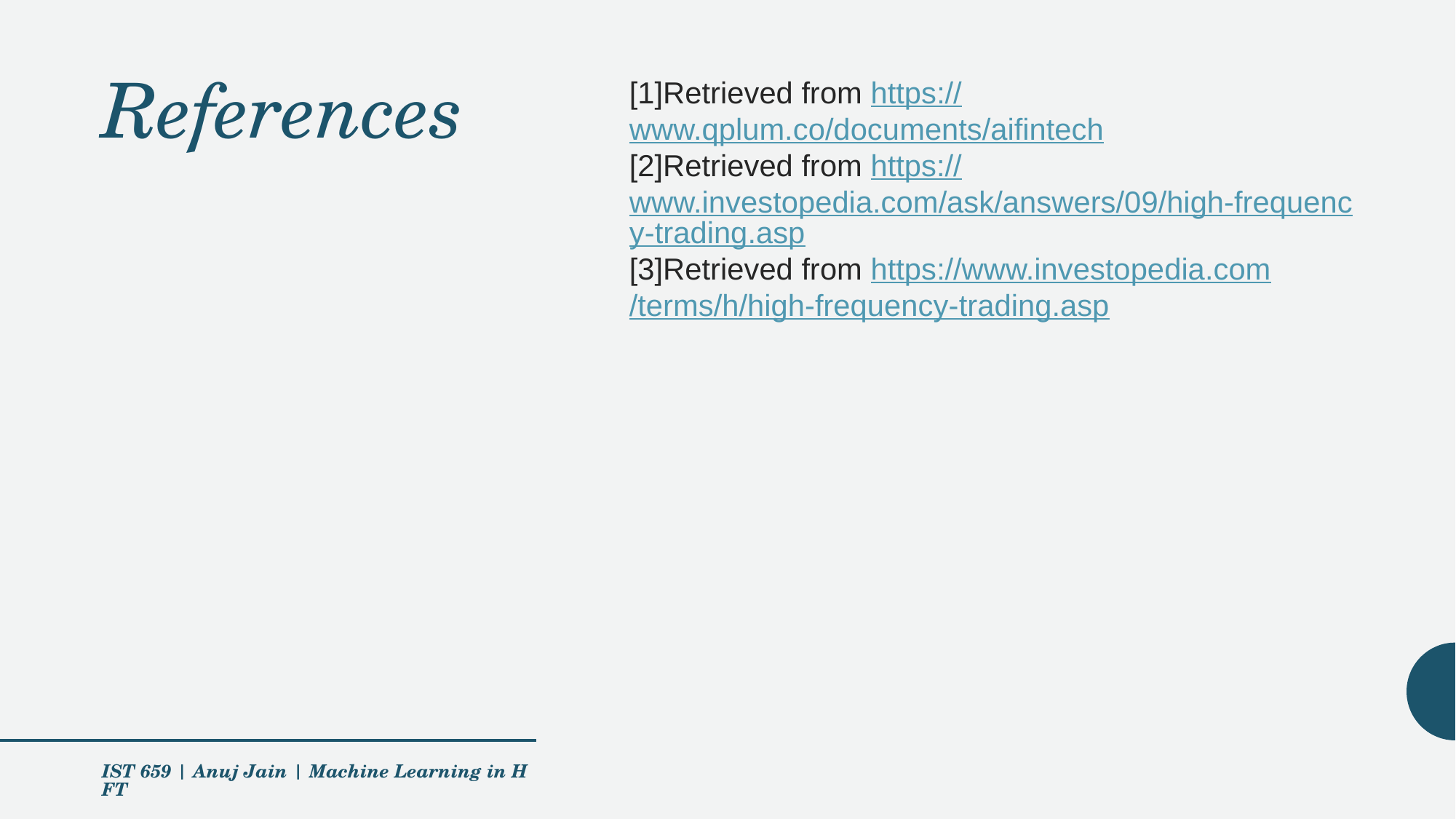

# References
[1]Retrieved from https://www.qplum.co/documents/aifintech
[2]Retrieved from https://www.investopedia.com/ask/answers/09/high-frequency-trading.asp
[3]Retrieved from https://www.investopedia.com/terms/h/high-frequency-trading.asp

IST 659 | Anuj Jain | Machine Learning in HFT